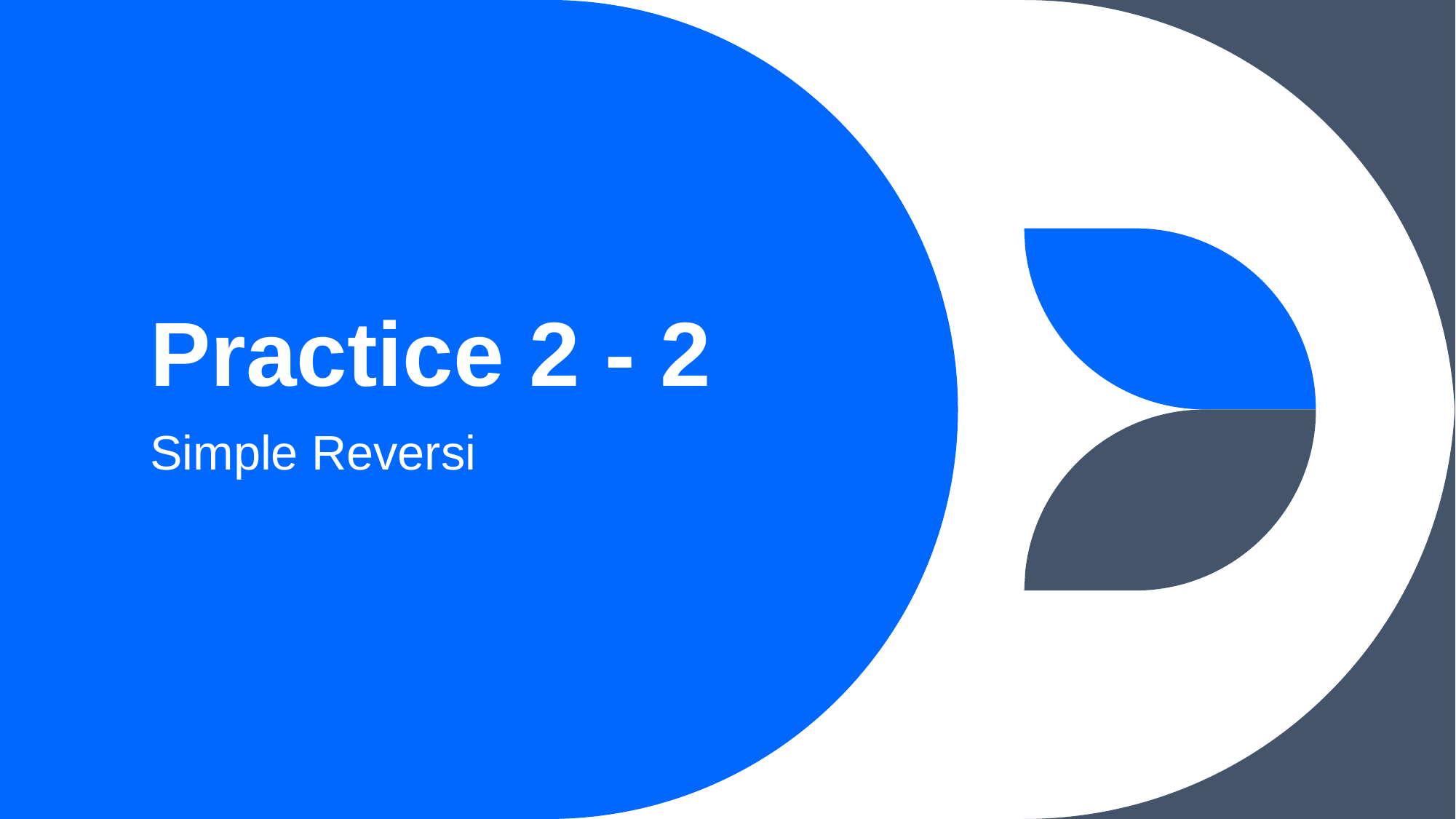

# Practice 2 - 2
Simple Reversi